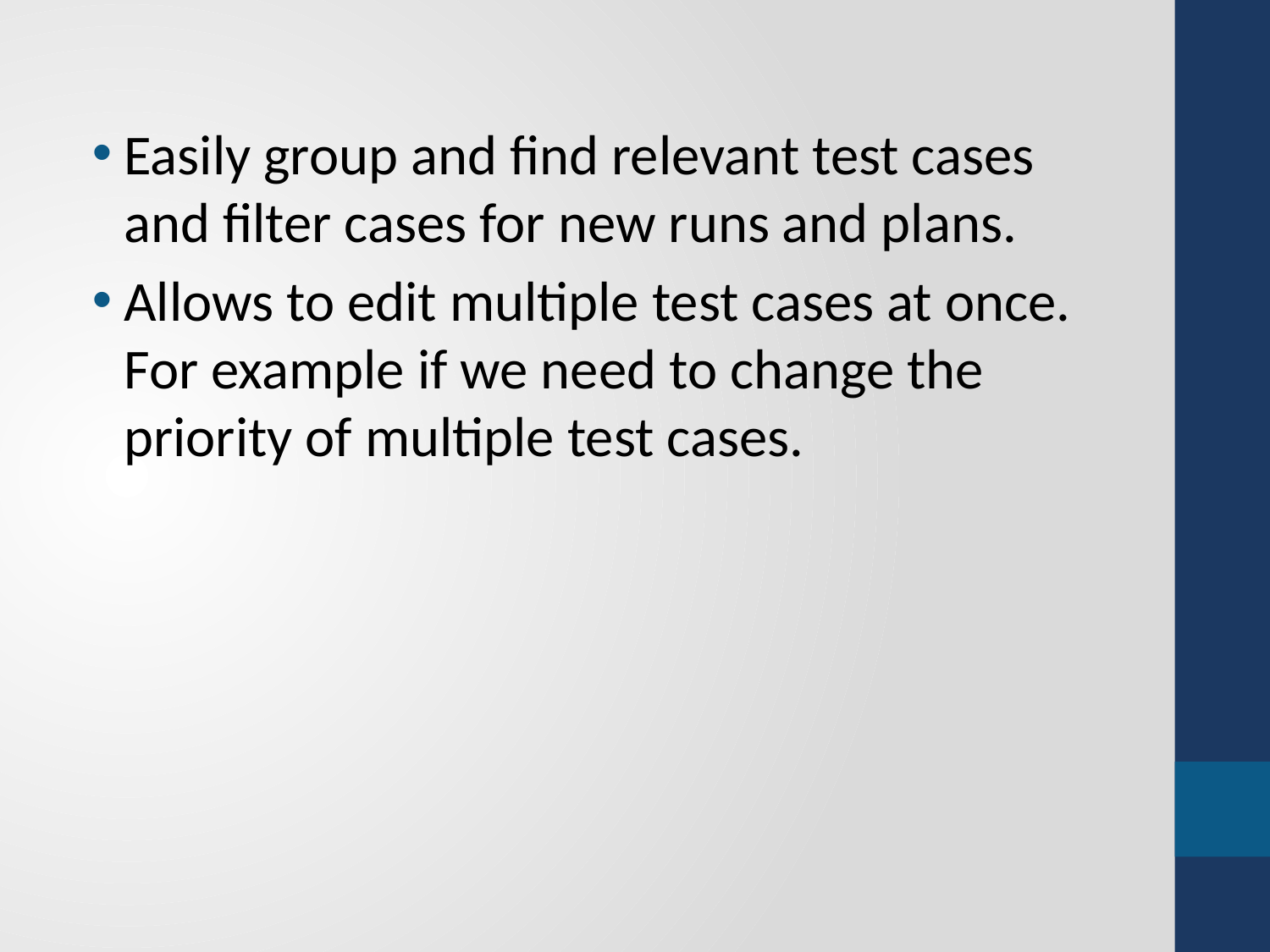

Easily group and find relevant test cases and filter cases for new runs and plans.
Allows to edit multiple test cases at once.  For example if we need to change the priority of multiple test cases.